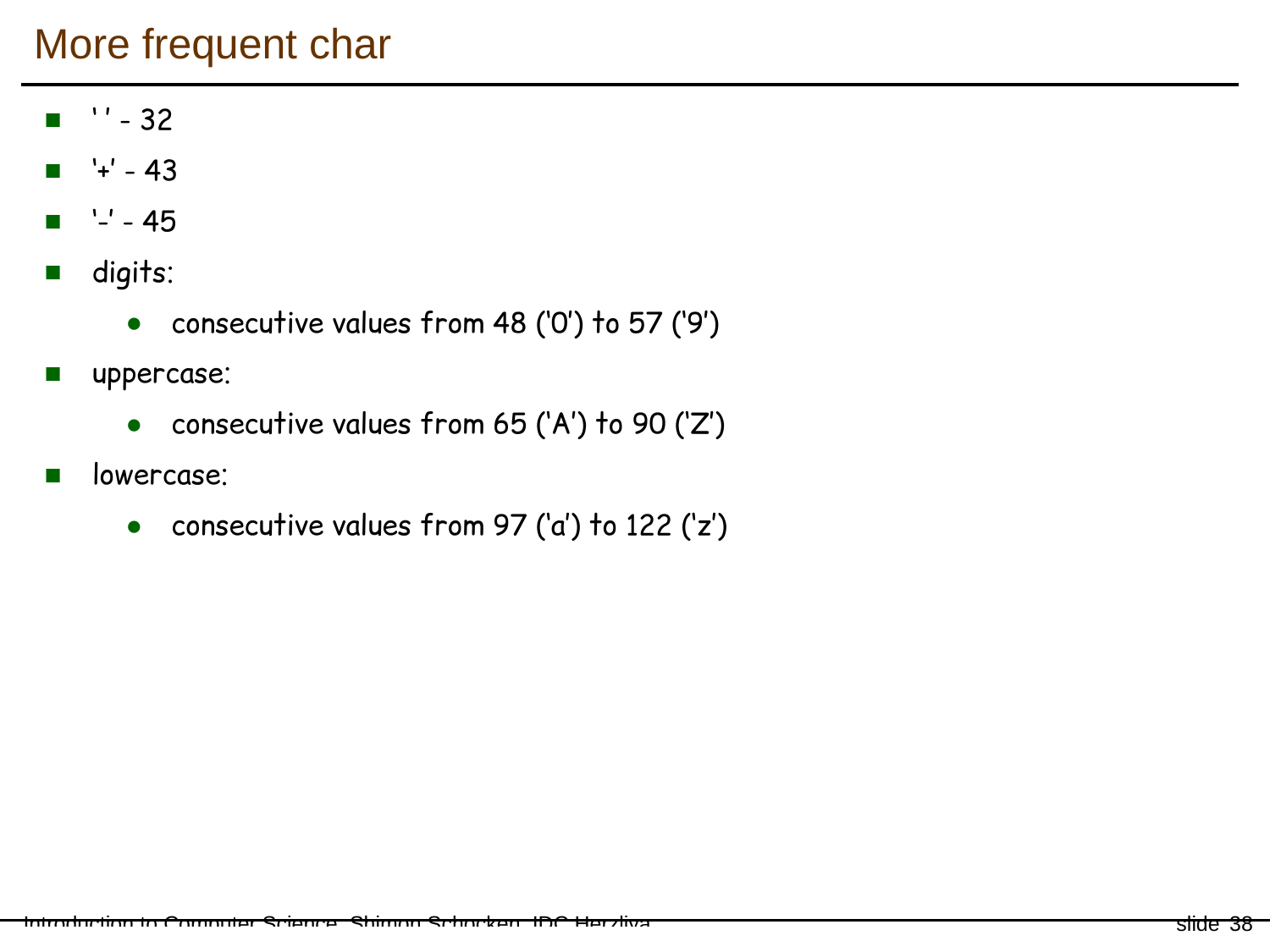

More frequent char

‘ ’ - 32
‘+’ - 43
‘-’ - 45
digits:
consecutive values from 48 (‘0’) to 57 (‘9’)
uppercase:
consecutive values from 65 (‘A’) to 90 (‘Z’)
lowercase:
consecutive values from 97 (‘a’) to 122 (‘z’)